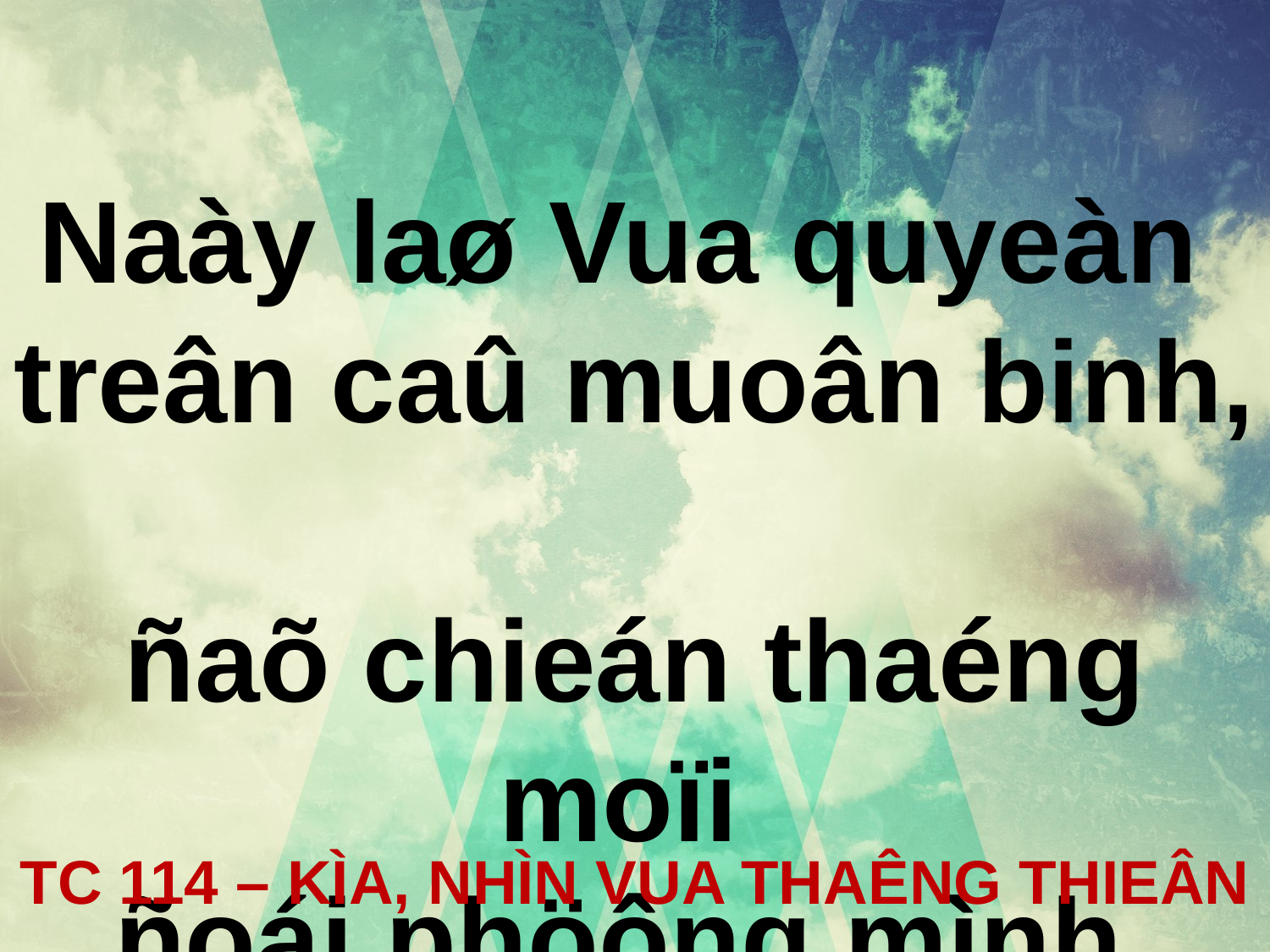

Naày laø Vua quyeàn
treân caû muoân binh,
ñaõ chieán thaéng moïi
ñoái phöông mình.
TC 114 – KÌA, NHÌN VUA THAÊNG THIEÂN